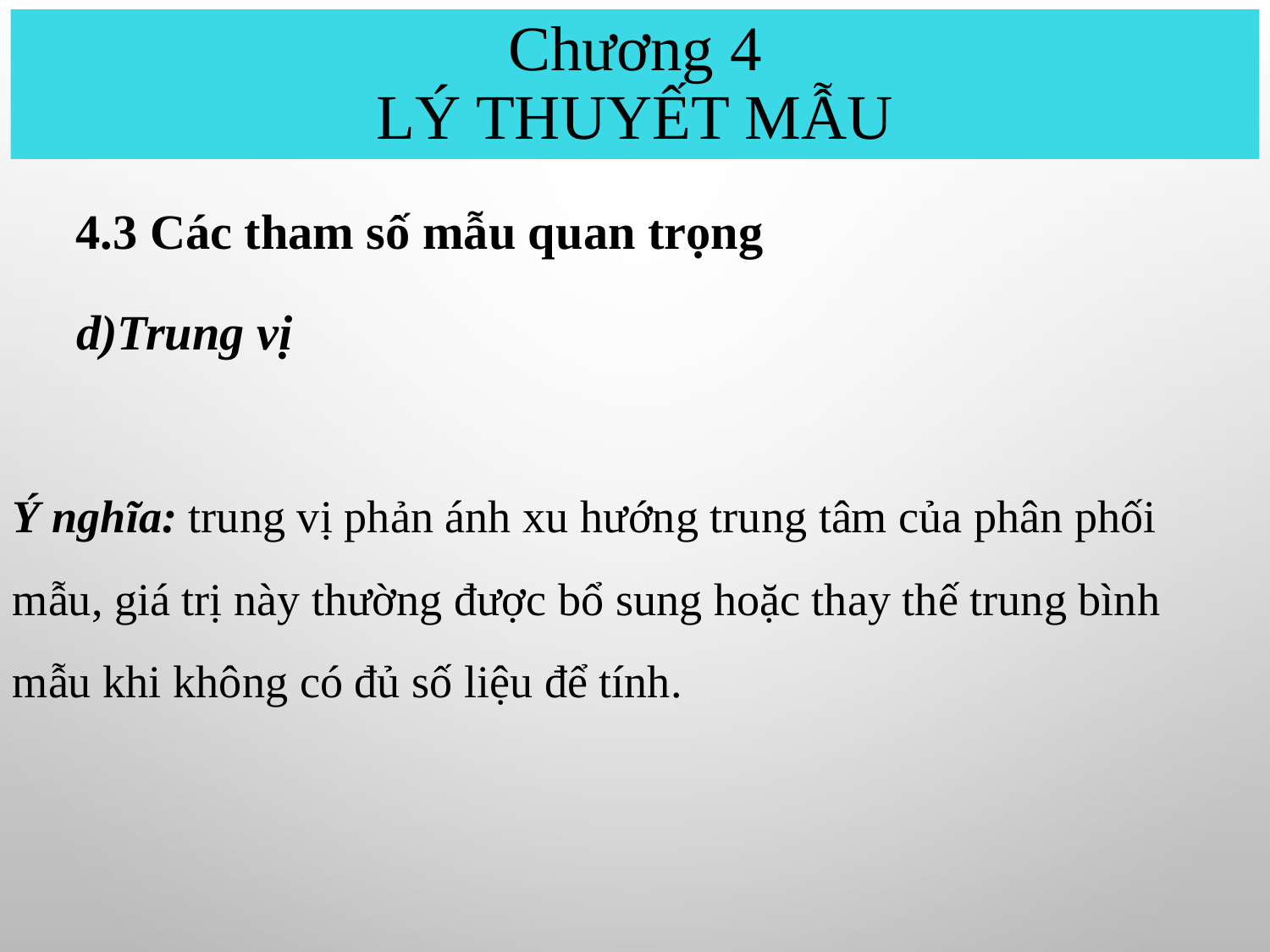

Chương 4
Lý thuyết mẫu
4.3 Các tham số mẫu quan trọng
d)Trung vị
Ý nghĩa: trung vị phản ánh xu hướng trung tâm của phân phối mẫu, giá trị này thường được bổ sung hoặc thay thế trung bình mẫu khi không có đủ số liệu để tính.